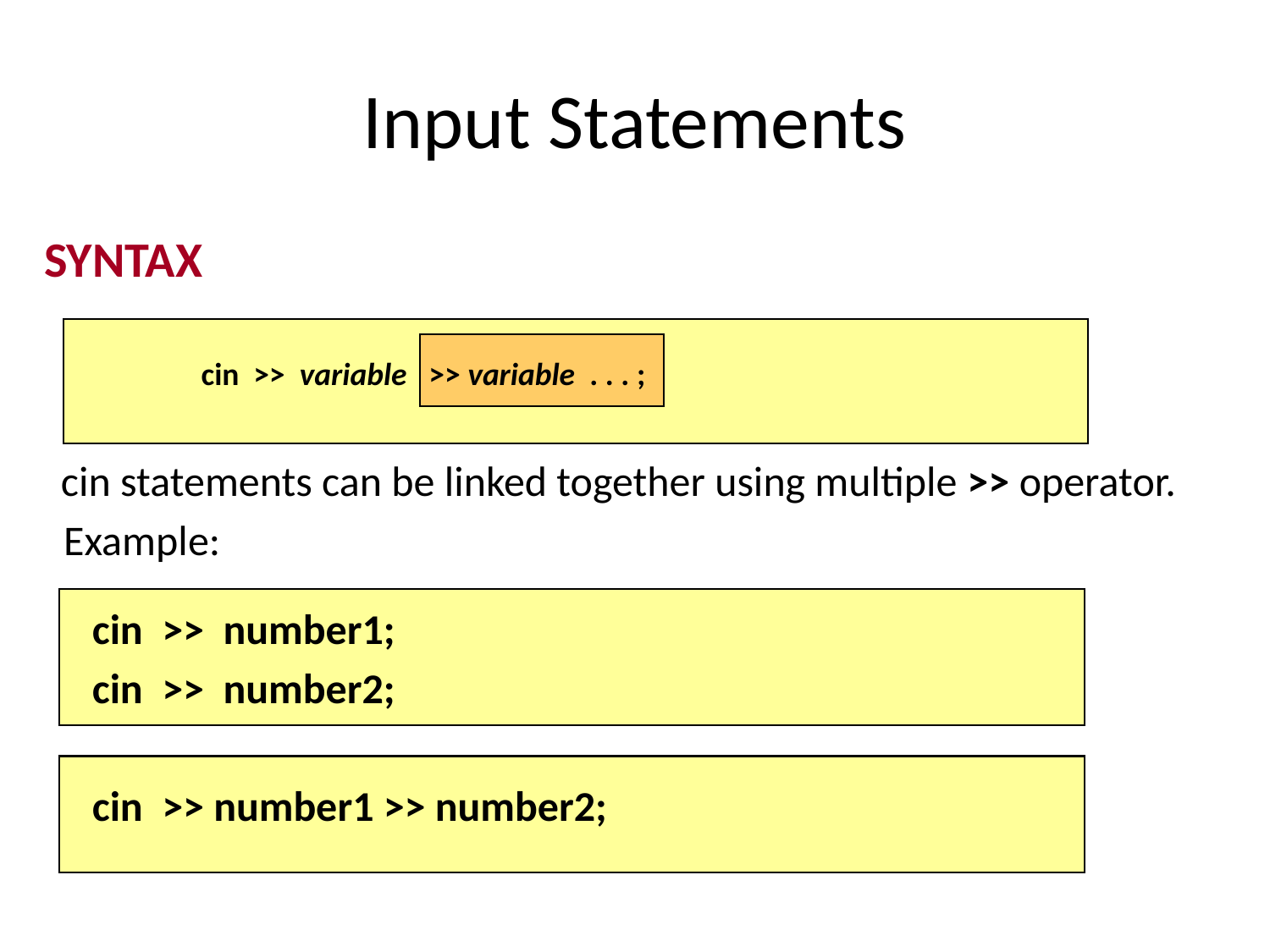

# Input Statements
SYNTAX

   cin statements can be linked together using multiple >> operator.
  Example:

	cin  >>  number1;
	cin  >>  number2;

	cin  >> number1 >> number2;

cin  >>  variable   >> variable  . . . ;